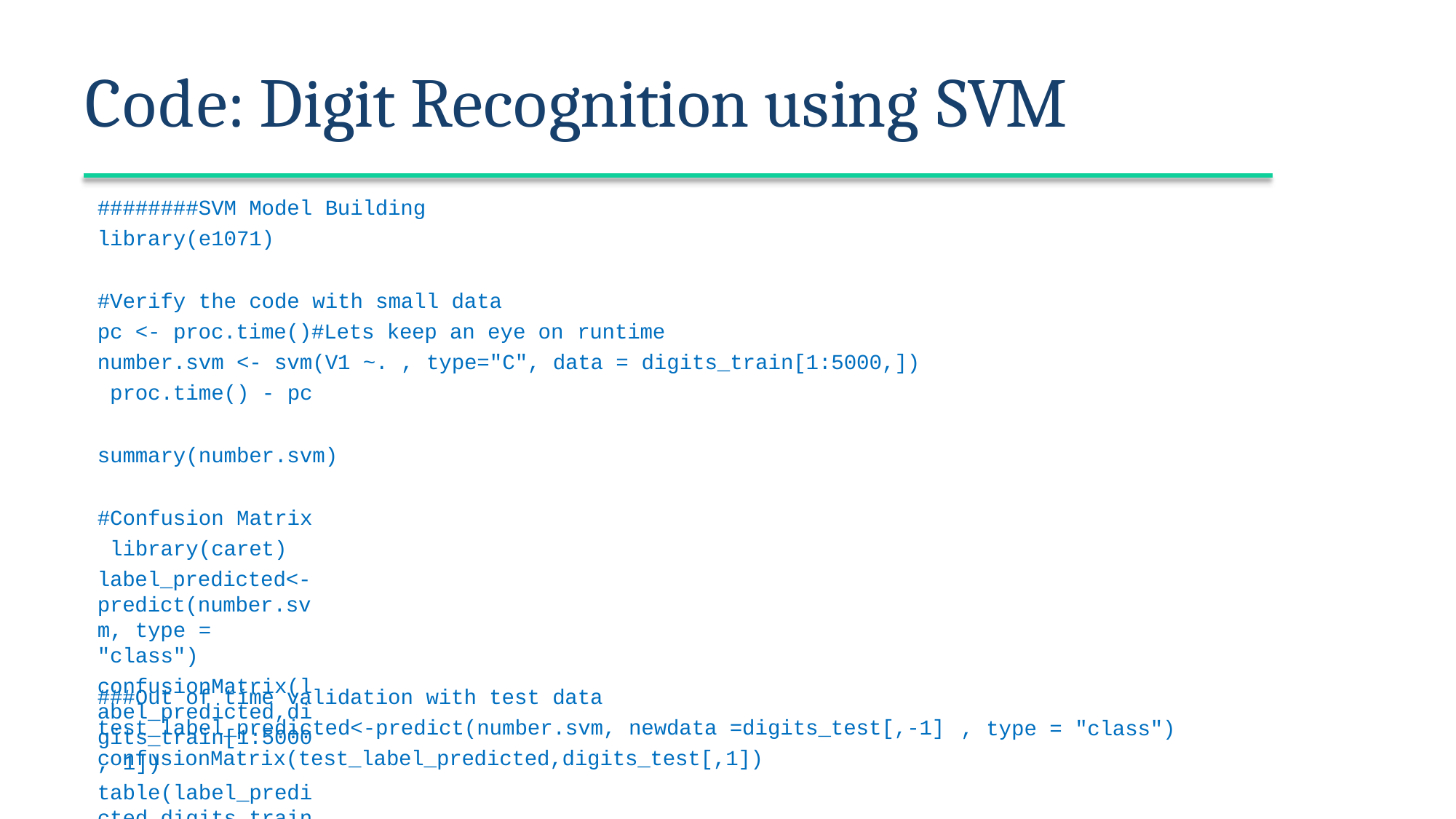

# Code: Digit Recognition using SVM
########SVM Model Building
library(e1071)

#Verify the code with small data
pc <- proc.time()#Lets keep an eye on runtime
number.svm <- svm(V1 ~. , type="C", data = digits_train[1:5000,])  proc.time() - pc

summary(number.svm)

#Confusion Matrix  library(caret)
label_predicted<-predict(number.svm, type = "class")
confusionMatrix(label_predicted,digits_train[1:5000, 1])
table(label_predicted,digits_train[1:5000, 1])
###Out of time validation with test data
test_label_predicted<-predict(number.svm, newdata =digits_test[,-1]
confusionMatrix(test_label_predicted,digits_test[,1])
, type =
"class")